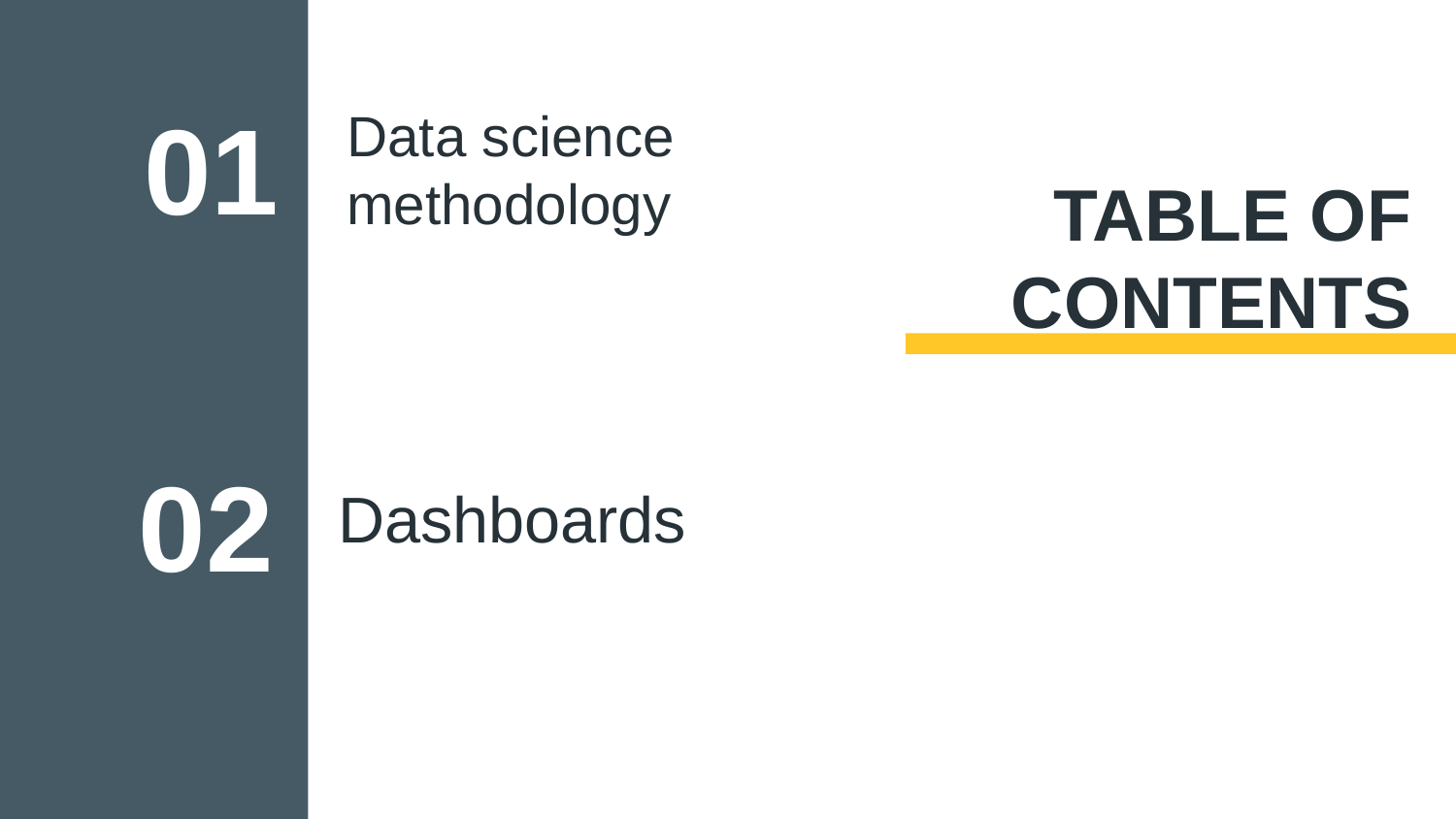

# 01
Data science methodology
TABLE OF CONTENTS

02
Dashboards